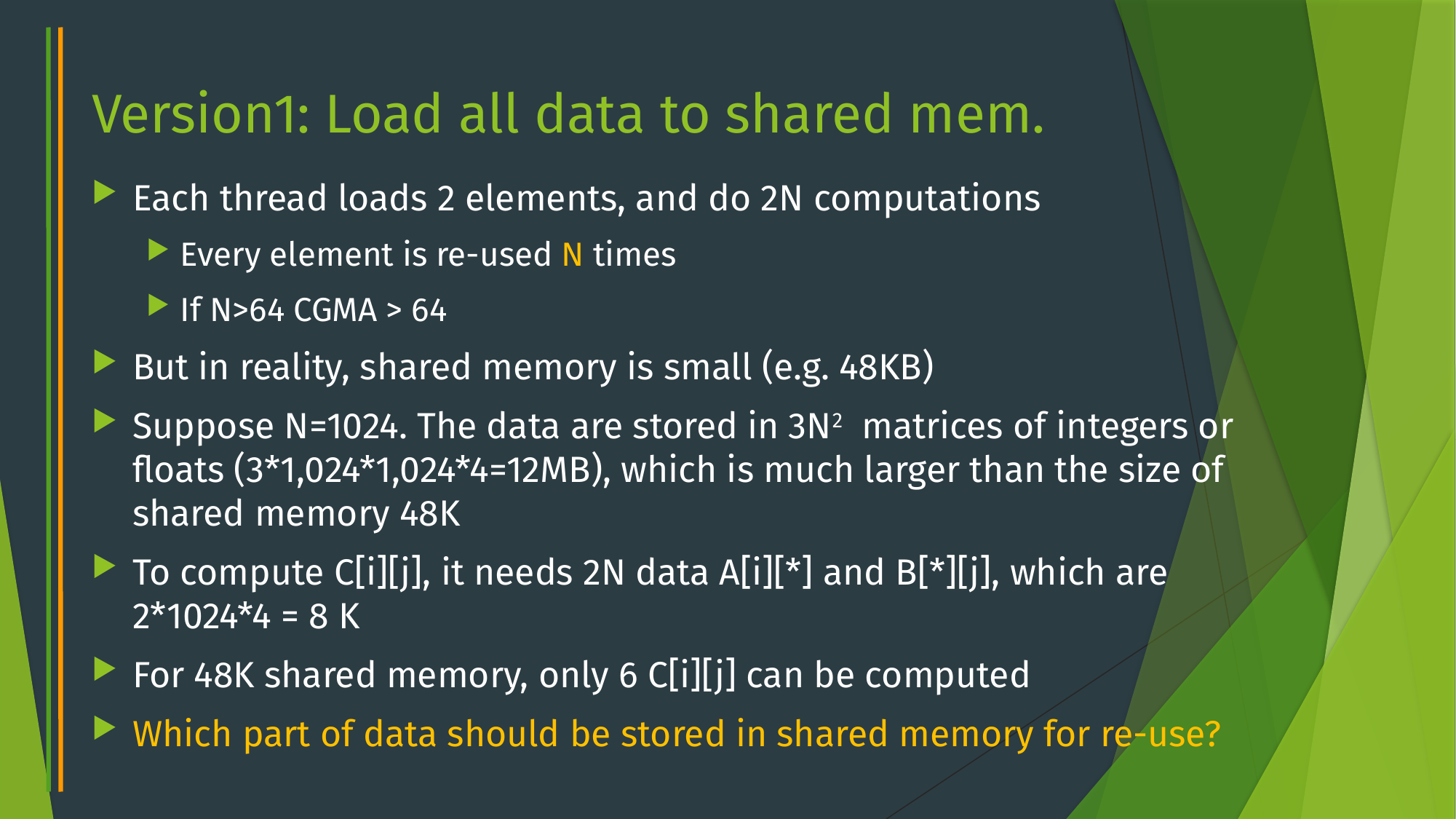

# Version1: Load all data to shared mem.
Each thread loads 2 elements, and do 2N computations
Every element is re-used N times
If N>64 CGMA > 64
But in reality, shared memory is small (e.g. 48KB)
Suppose N=1024. The data are stored in 3N2  matrices of integers or floats (3*1,024*1,024*4=12MB), which is much larger than the size of shared memory 48K
To compute C[i][j], it needs 2N data A[i][*] and B[*][j], which are 2*1024*4 = 8 K
For 48K shared memory, only 6 C[i][j] can be computed
Which part of data should be stored in shared memory for re-use?